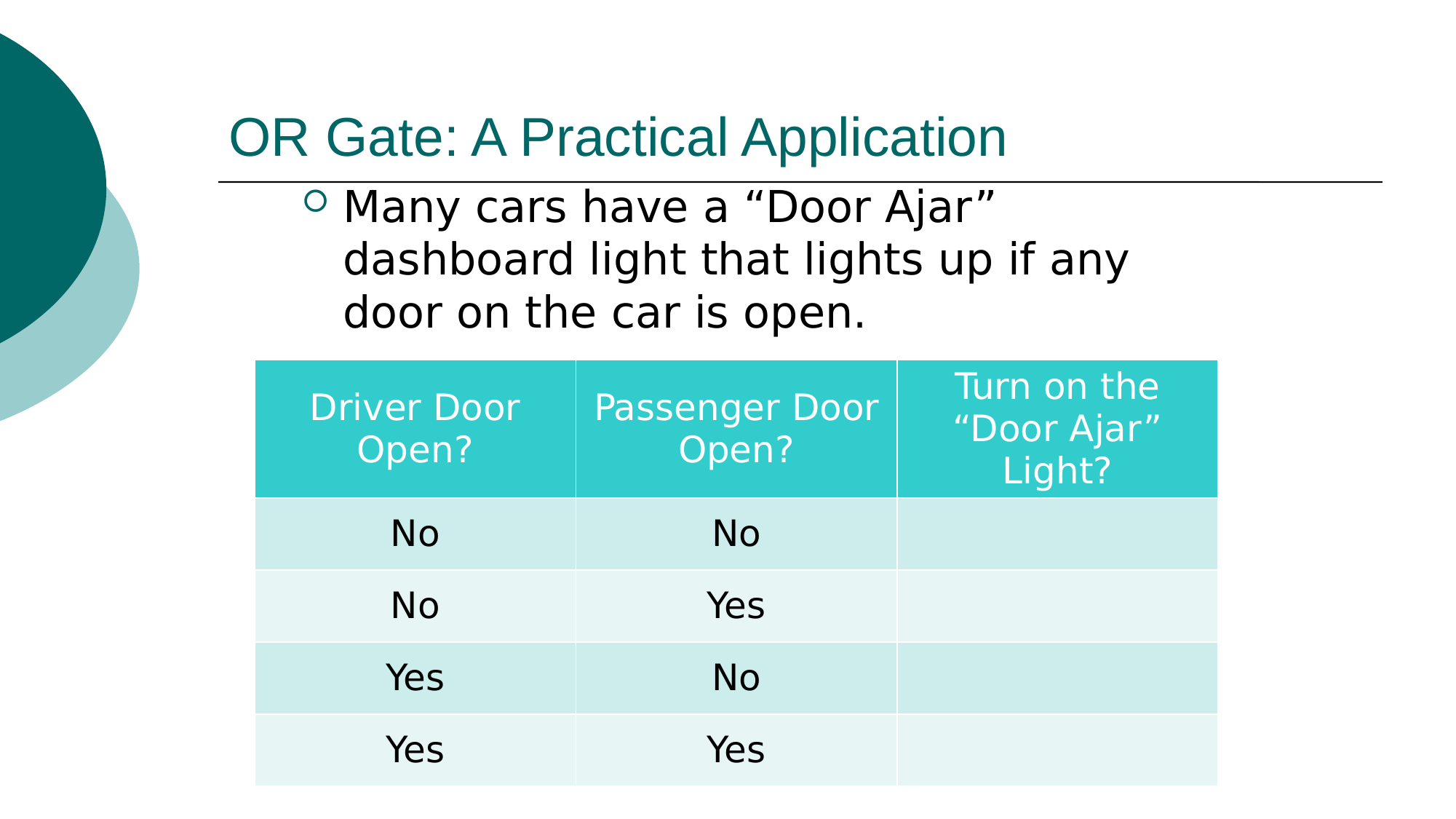

# OR Gate: A Practical Application
Many cars have a “Door Ajar” dashboard light that lights up if any door on the car is open.
| Driver Door Open? | Passenger Door Open? | Turn on the “Door Ajar” Light? |
| --- | --- | --- |
| No | No |  |
| No | Yes |  |
| Yes | No |  |
| Yes | Yes |  |